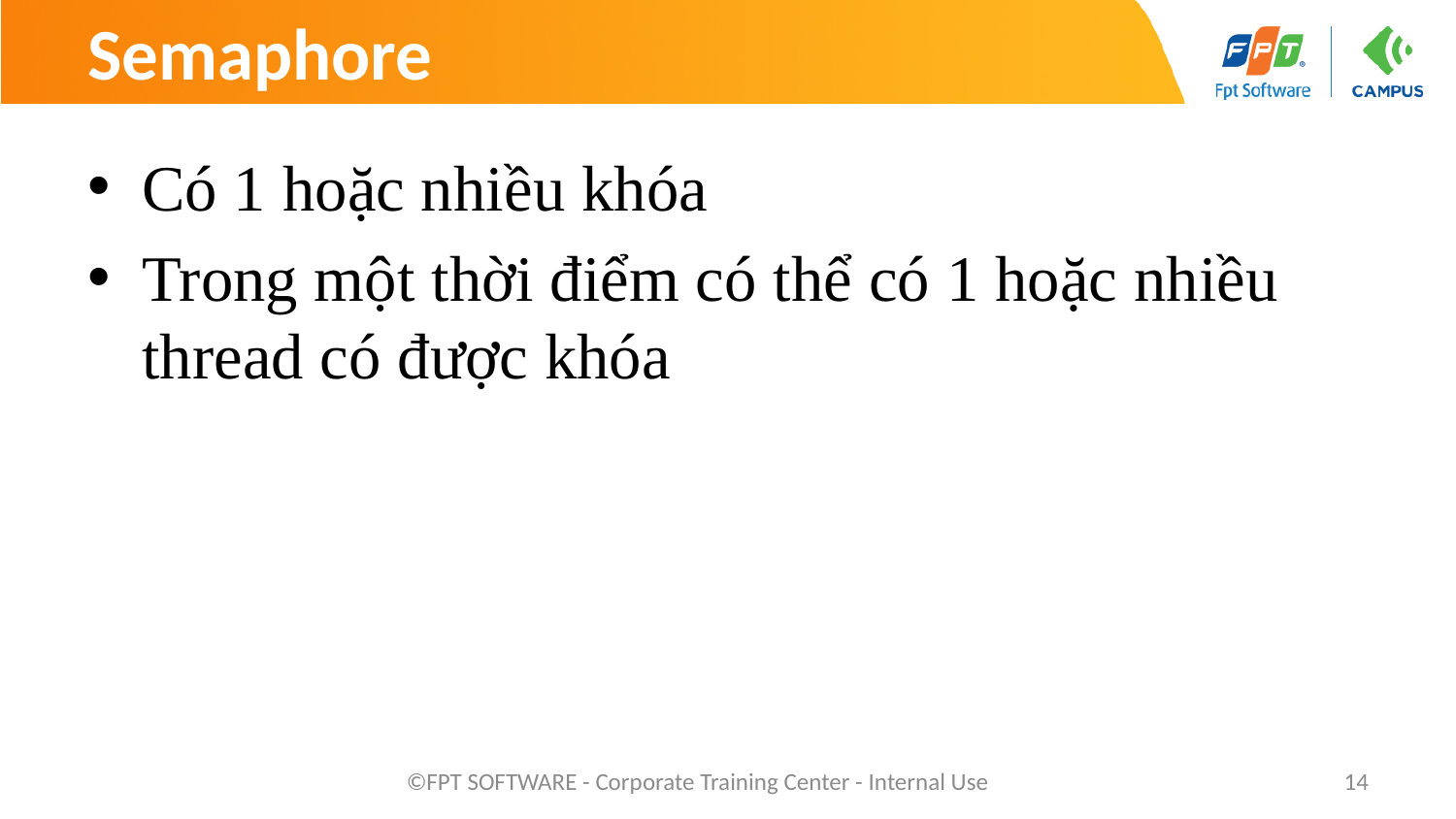

# Semaphore
Có 1 hoặc nhiều khóa
Trong một thời điểm có thể có 1 hoặc nhiều thread có được khóa
©FPT SOFTWARE - Corporate Training Center - Internal Use
14